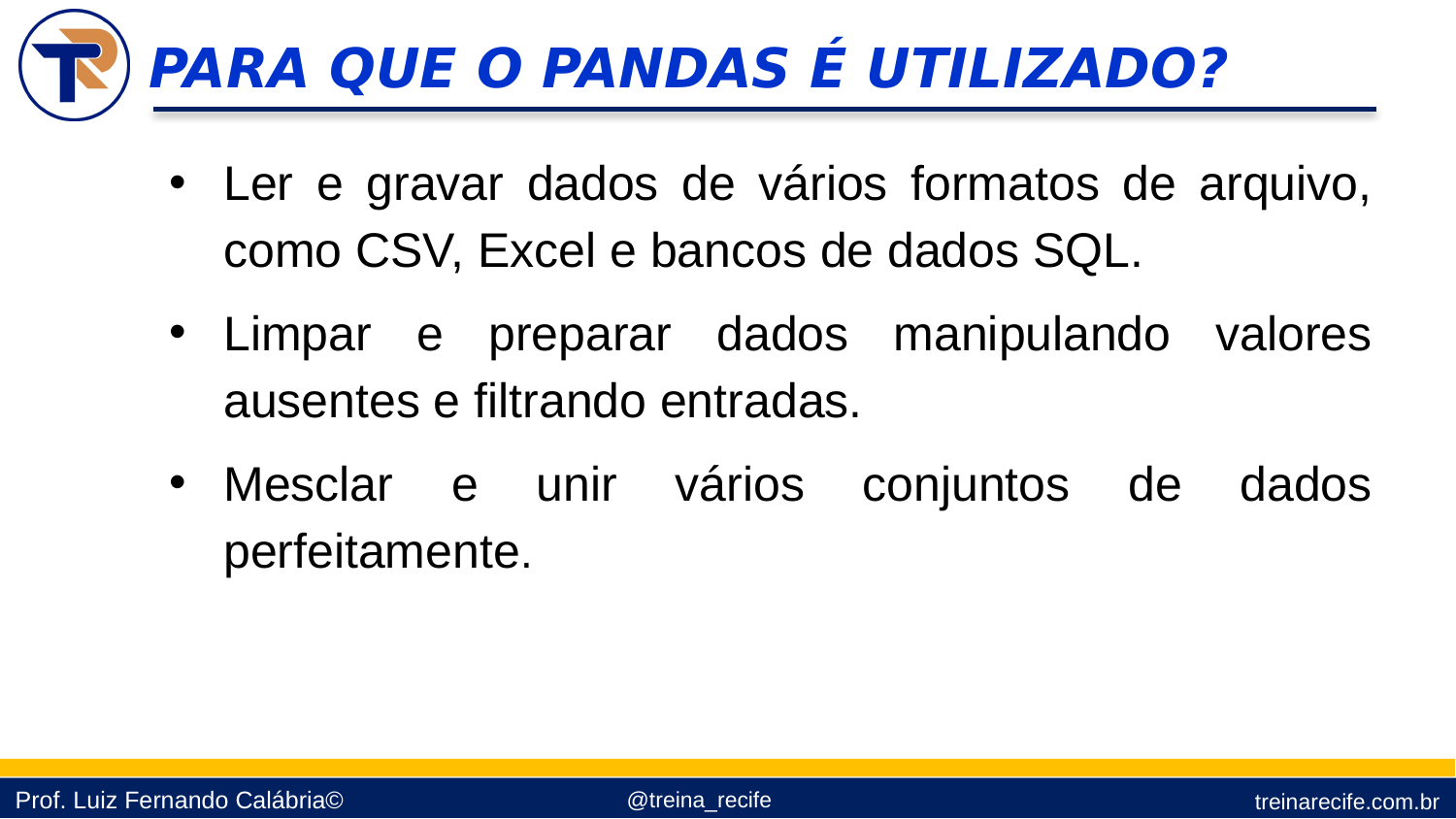

PARA QUE O PANDAS É UTILIZADO?
Ler e gravar dados de vários formatos de arquivo, como CSV, Excel e bancos de dados SQL.
Limpar e preparar dados manipulando valores ausentes e filtrando entradas.
Mesclar e unir vários conjuntos de dados perfeitamente.